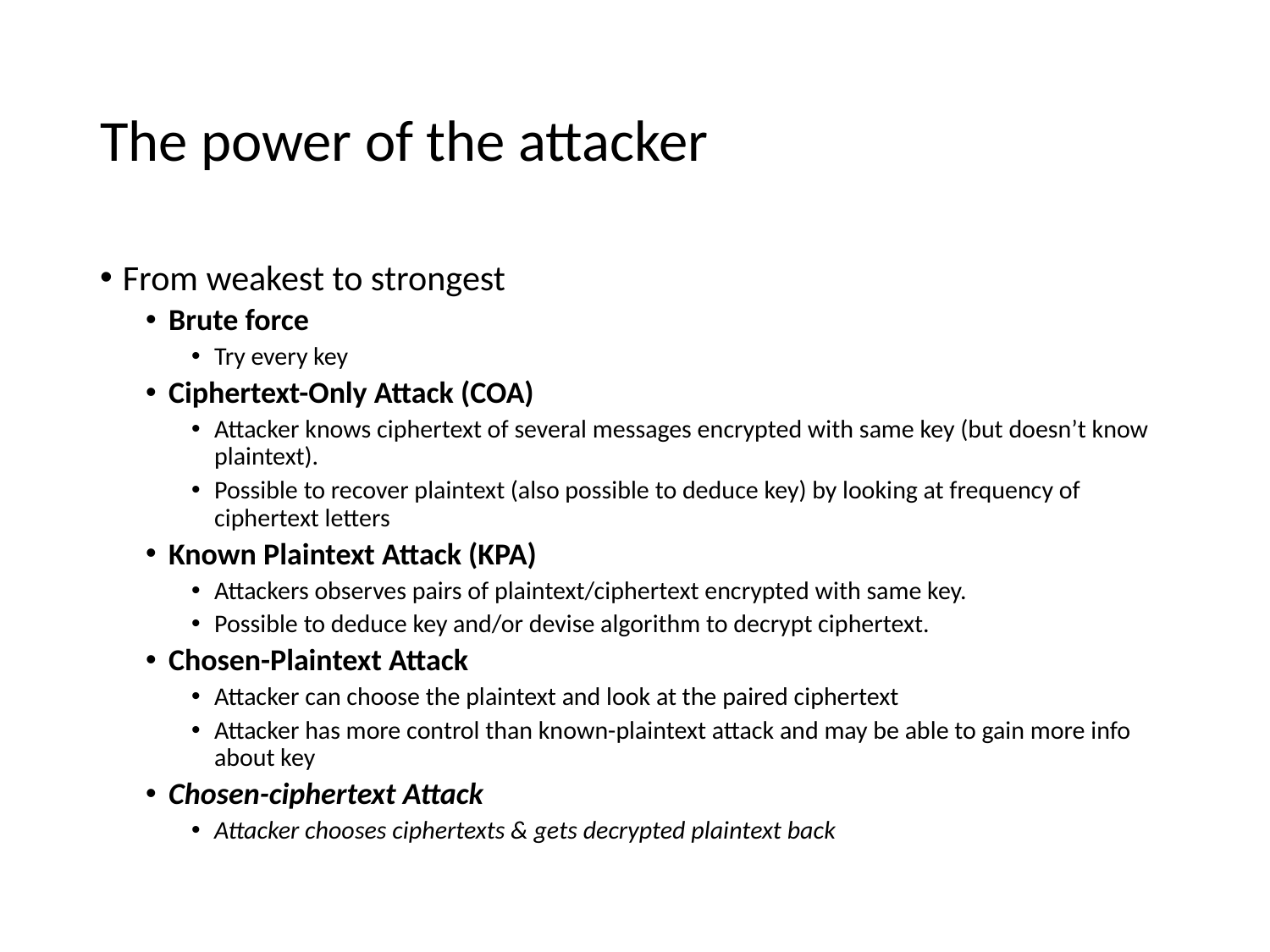

# The power of the attacker
From weakest to strongest
Brute force
Try every key
Ciphertext-Only Attack (COA)
Attacker knows ciphertext of several messages encrypted with same key (but doesn’t know plaintext).
Possible to recover plaintext (also possible to deduce key) by looking at frequency of ciphertext letters
Known Plaintext Attack (KPA)
Attackers observes pairs of plaintext/ciphertext encrypted with same key.
Possible to deduce key and/or devise algorithm to decrypt ciphertext.
Chosen-Plaintext Attack
Attacker can choose the plaintext and look at the paired ciphertext
Attacker has more control than known-plaintext attack and may be able to gain more info about key
Chosen-ciphertext Attack
Attacker chooses ciphertexts & gets decrypted plaintext back